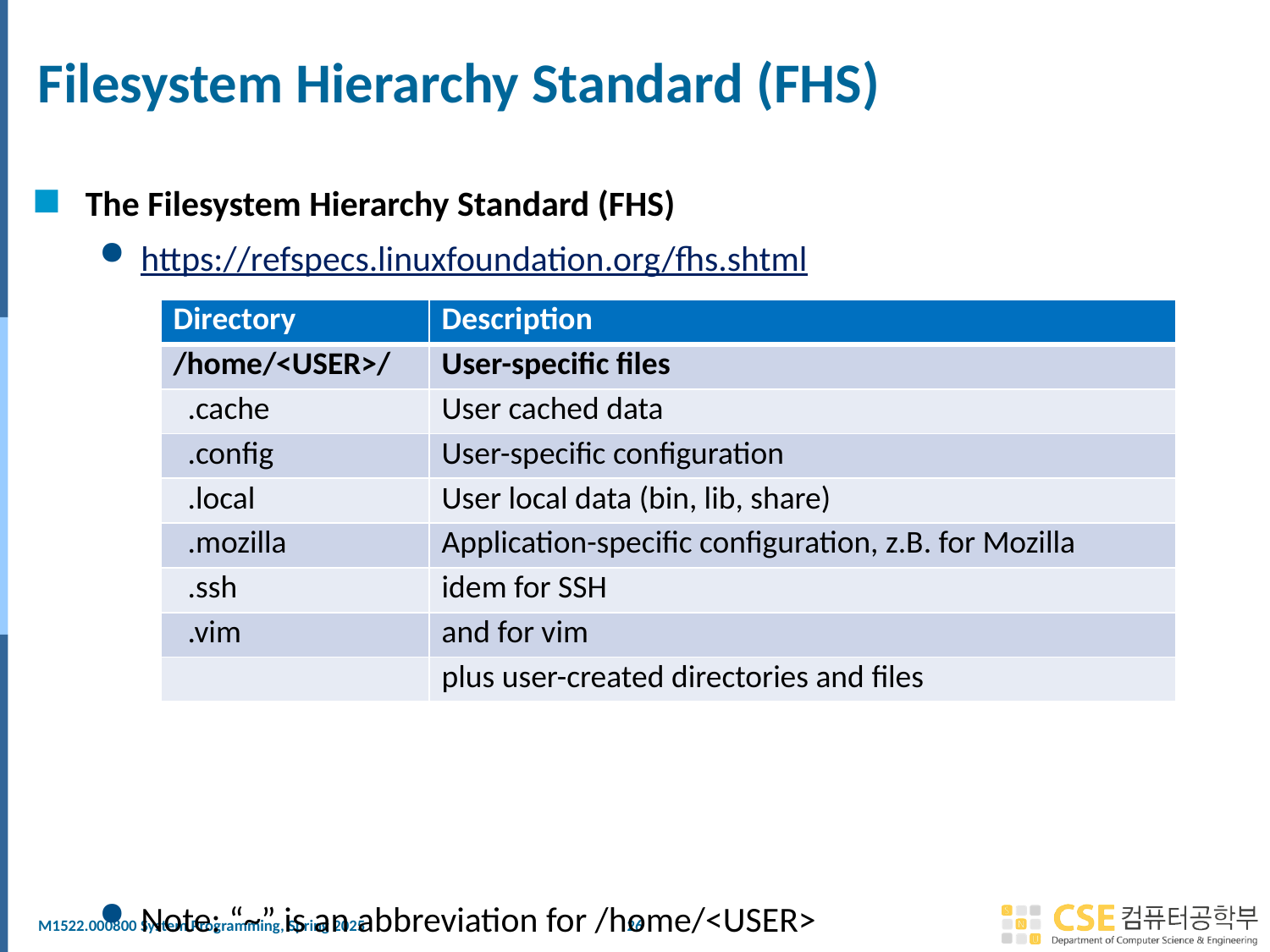

# Filesystem Hierarchy Standard (FHS)
The Filesystem Hierarchy Standard (FHS)
https://refspecs.linuxfoundation.org/fhs.shtml

Note: “~” is an abbreviation for /home/<USER>
ls ~/.config

| Directory | Description |
| --- | --- |
| /home/<USER>/ | User-specific files |
| .cache | User cached data |
| .config | User-specific configuration |
| .local | User local data (bin, lib, share) |
| .mozilla | Application-specific configuration, z.B. for Mozilla |
| .ssh | idem for SSH |
| .vim | and for vim |
|  | plus user-created directories and files |